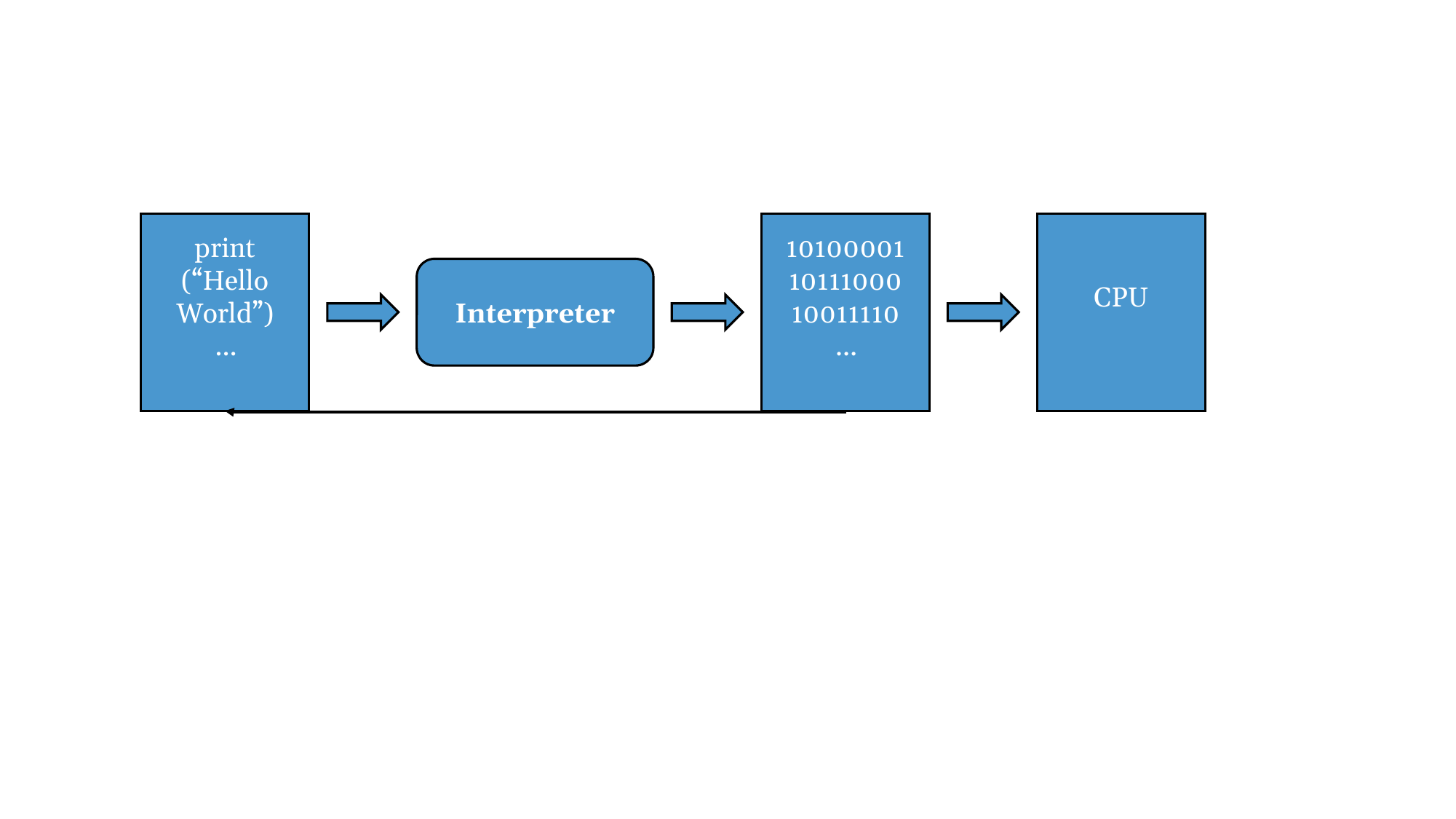

print (“Hello World”)
…

10100001
10111000
10011110
…

CPU

Interpreter